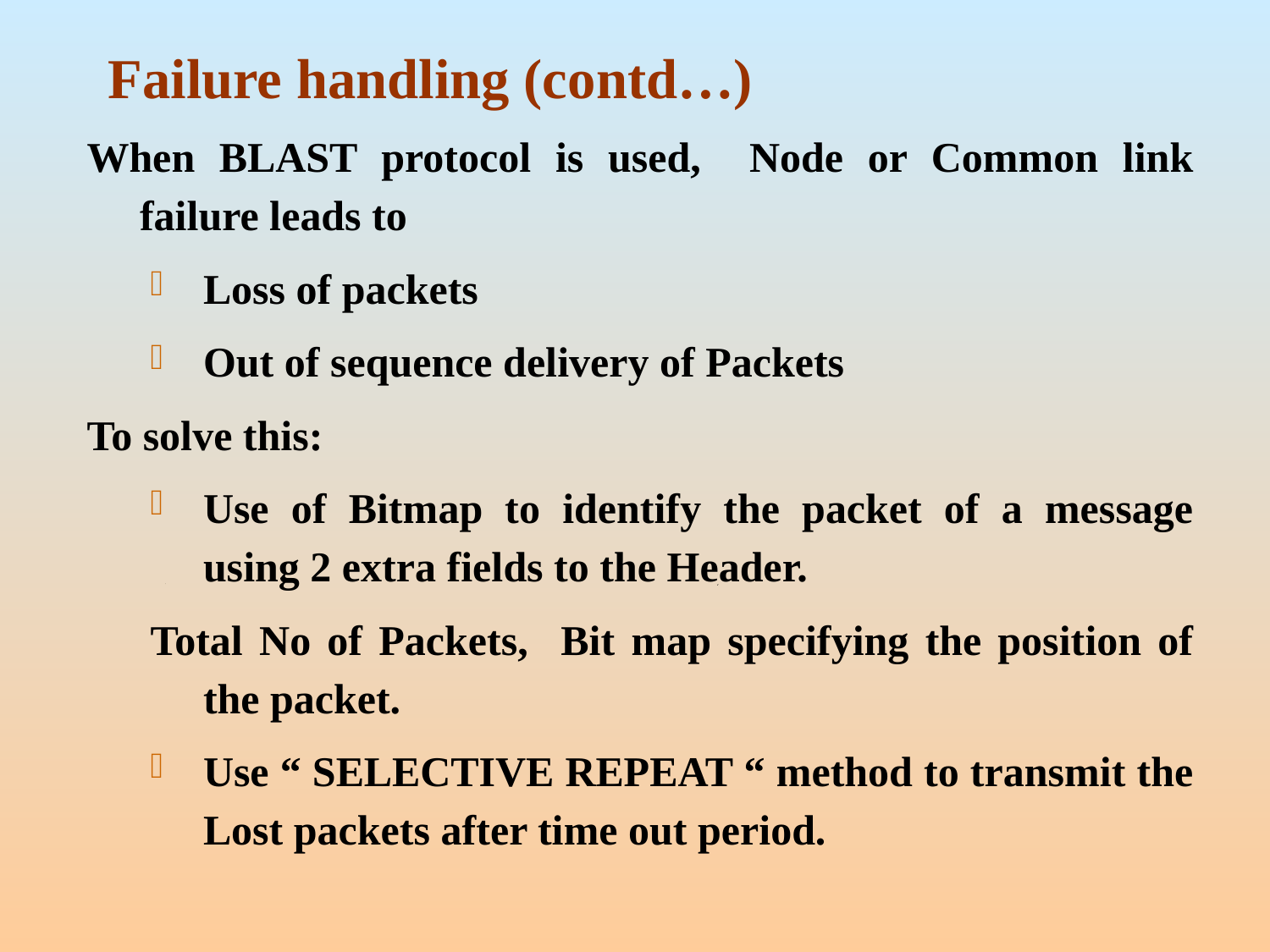

# Failure handling (contd…)
When BLAST protocol is used,  Node or Common link failure leads to
Loss of packets
Out of sequence delivery of Packets
To solve this:
Use of Bitmap to identify the packet of a message using 2 extra fields to the Header.
Total No of Packets,  Bit map specifying the position of the packet.
Use “ SELECTIVE REPEAT “ method to transmit the Lost packets after time out period.